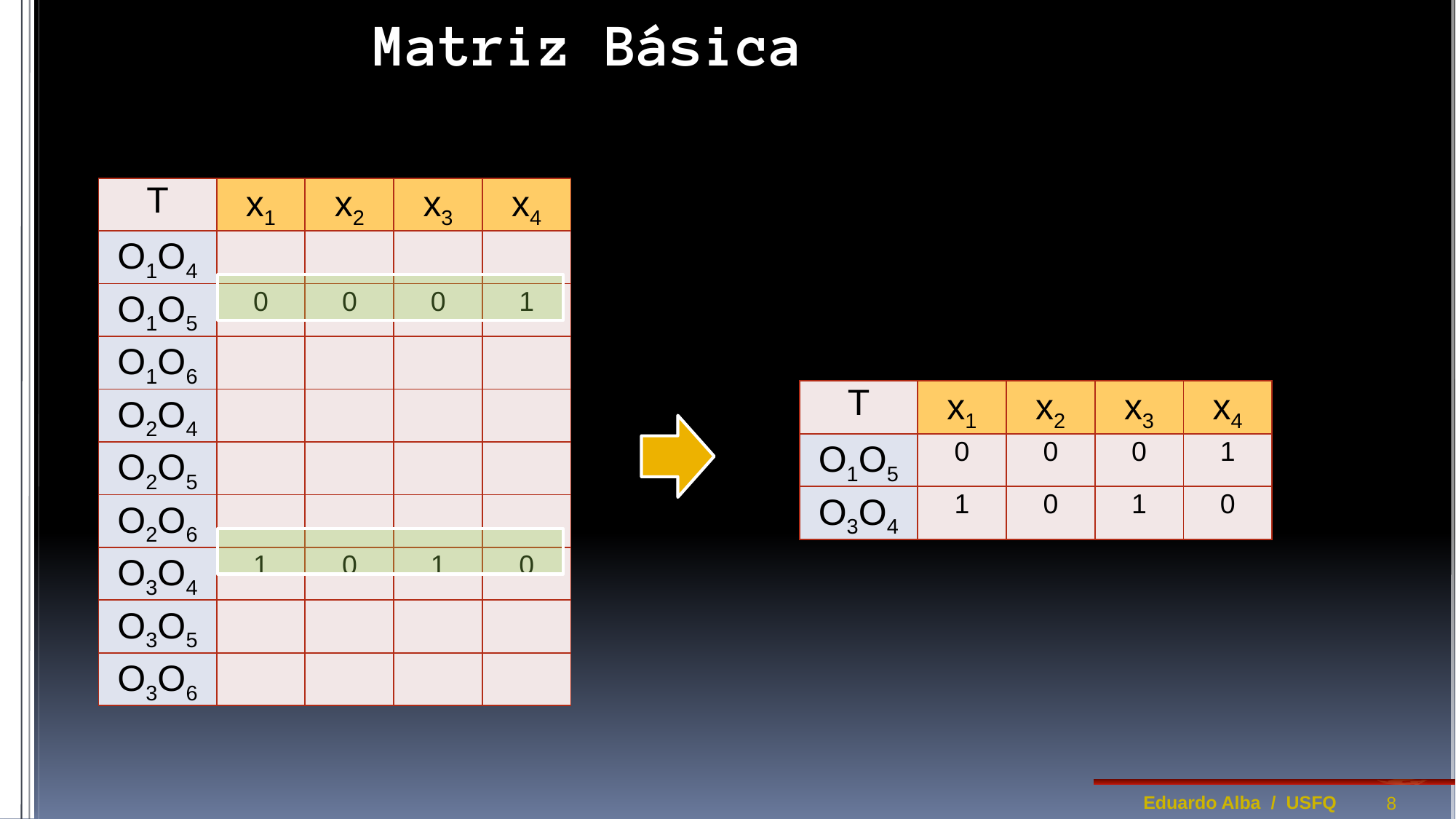

# Matriz Básica
| T | x1 | x2 | x3 | x4 |
| --- | --- | --- | --- | --- |
| O1O4 |  |  |  |  |
| O1O5 | 0 | 0 | 0 | 1 |
| O1O6 |  |  |  |  |
| O2O4 |  |  |  |  |
| O2O5 |  |  |  |  |
| O2O6 |  |  |  |  |
| O3O4 | 1 | 0 | 1 | 0 |
| O3O5 |  |  |  |  |
| O3O6 |  |  |  |  |

| T | x1 | x2 | x3 | x4 |
| --- | --- | --- | --- | --- |
| O1O5 | 0 | 0 | 0 | 1 |
| O3O4 | 1 | 0 | 1 | 0 |